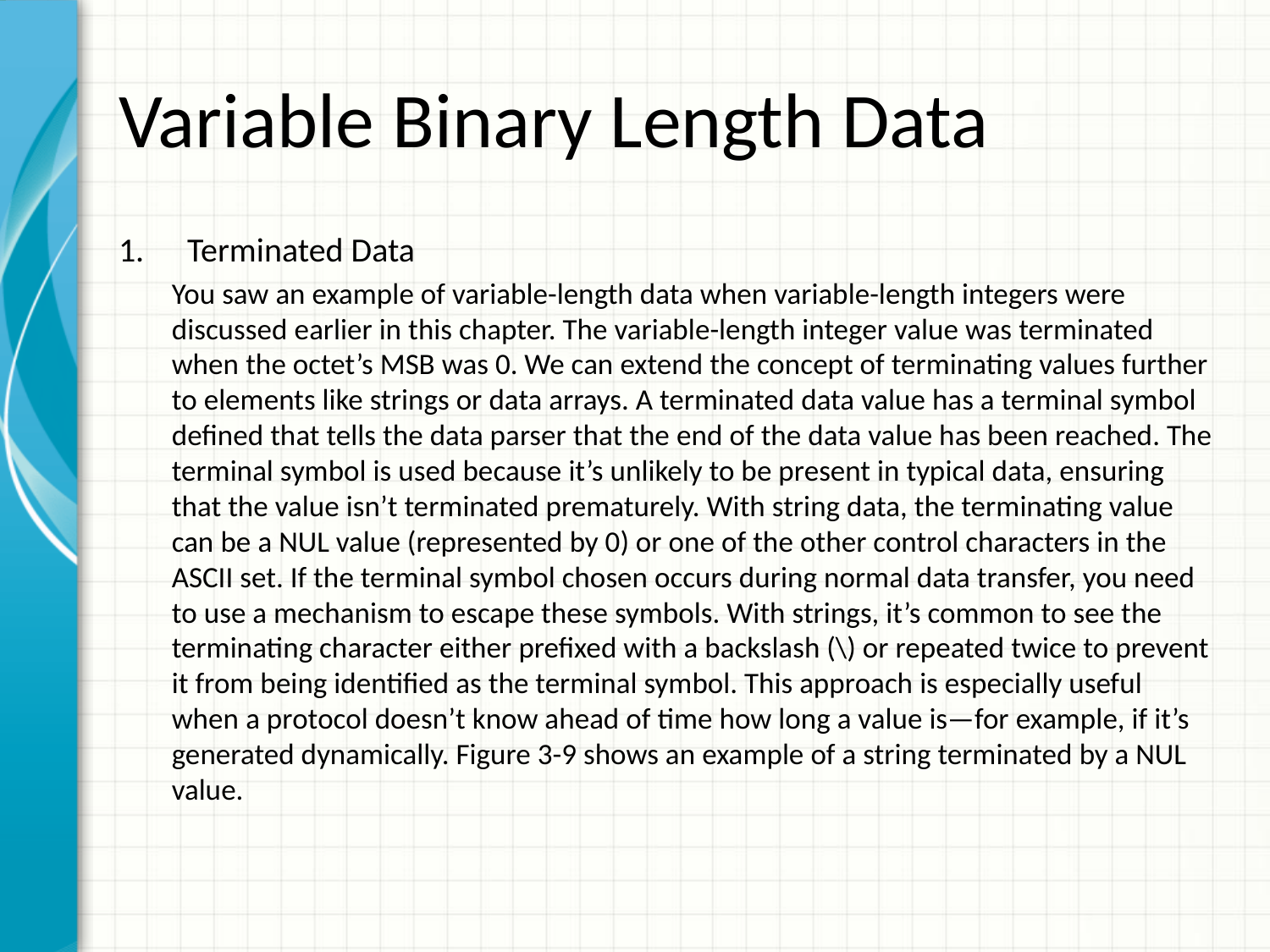

# Variable Binary Length Data
Terminated Data
	You saw an example of variable-length data when variable-length integers were discussed earlier in this chapter. The variable-length integer value was terminated when the octet’s MSB was 0. We can extend the concept of terminating values further to elements like strings or data arrays. A terminated data value has a terminal symbol defined that tells the data parser that the end of the data value has been reached. The terminal symbol is used because it’s unlikely to be present in typical data, ensuring that the value isn’t terminated prematurely. With string data, the terminating value can be a NUL value (represented by 0) or one of the other control characters in the ASCII set. If the terminal symbol chosen occurs during normal data transfer, you need to use a mechanism to escape these symbols. With strings, it’s common to see the terminating character either prefixed with a backslash (\) or repeated twice to prevent it from being identified as the terminal symbol. This approach is especially useful when a protocol doesn’t know ahead of time how long a value is—for example, if it’s generated dynamically. Figure 3-9 shows an example of a string terminated by a NUL value.